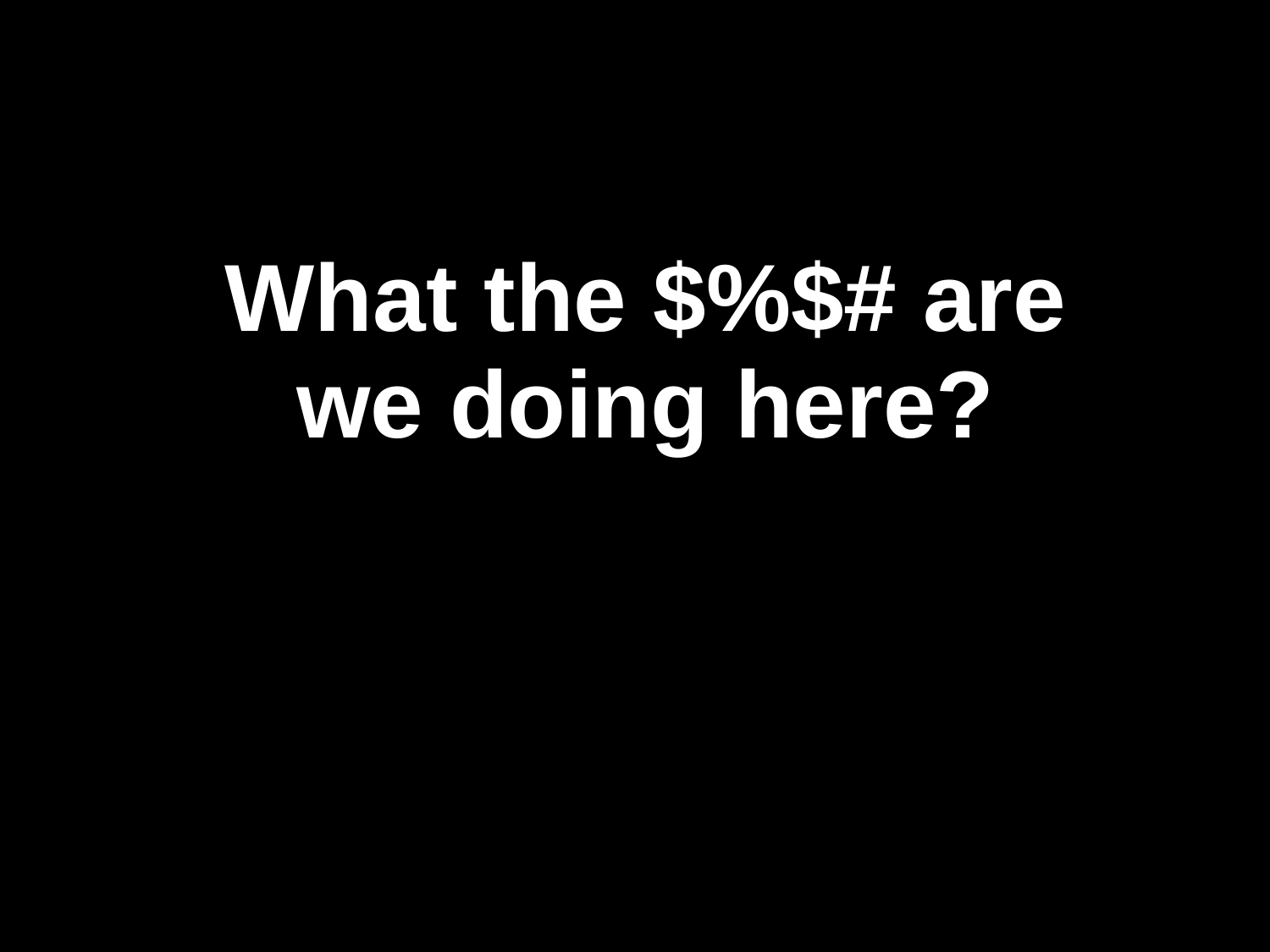

What the $%$# are we doing here?